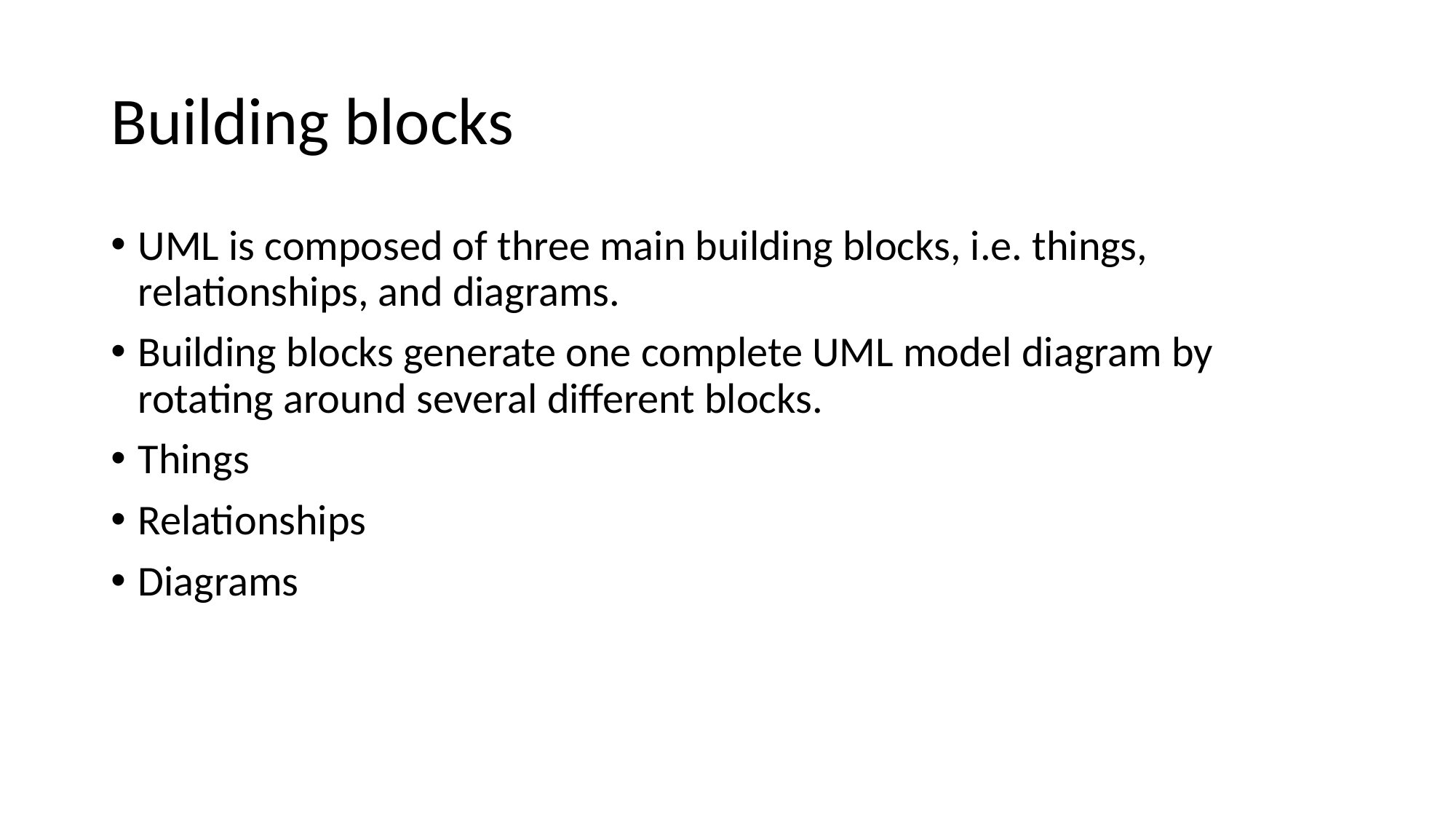

# Building blocks
UML is composed of three main building blocks, i.e. things, relationships, and diagrams.
Building blocks generate one complete UML model diagram by rotating around several different blocks.
Things
Relationships
Diagrams